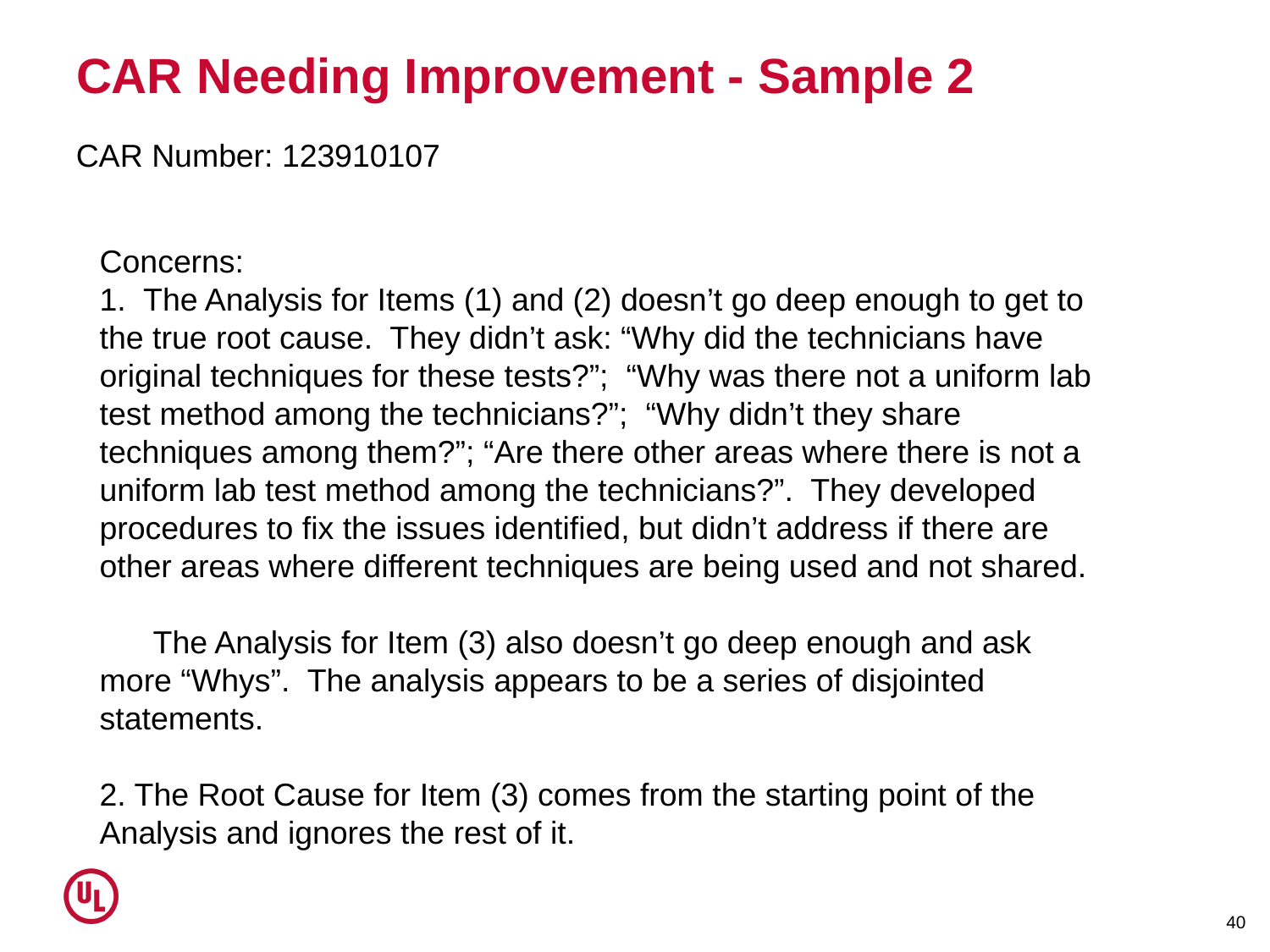

# CAR Needing Improvement - Sample 2
CAR Number: 123910107
Concerns:
1.  The Analysis for Items (1) and (2) doesn’t go deep enough to get to the true root cause.  They didn’t ask: “Why did the technicians have original techniques for these tests?”;  “Why was there not a uniform lab test method among the technicians?”;  “Why didn’t they share techniques among them?”; “Are there other areas where there is not a uniform lab test method among the technicians?”.  They developed procedures to fix the issues identified, but didn’t address if there are other areas where different techniques are being used and not shared.

      The Analysis for Item (3) also doesn’t go deep enough and ask more “Whys”.  The analysis appears to be a series of disjointed statements.

2. The Root Cause for Item (3) comes from the starting point of the Analysis and ignores the rest of it.

40